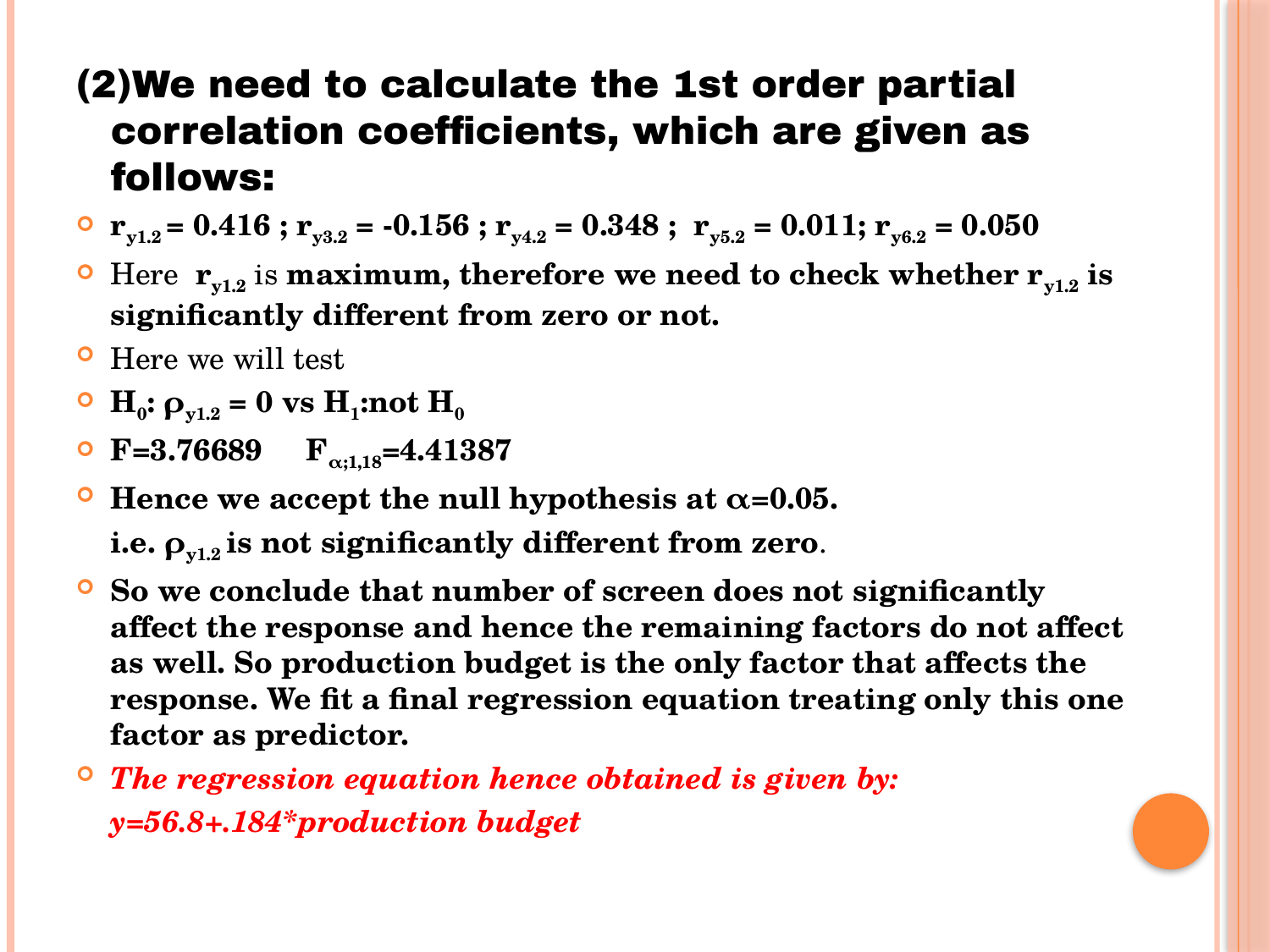

(2)We need to calculate the 1st order partial correlation coefficients, which are given as follows:
ry1.2 = 0.416 ; ry3.2 = -0.156 ; ry4.2 = 0.348 ;  ry5.2 = 0.011; ry6.2 = 0.050
Here  ry1.2 is maximum, therefore we need to check whether ry1.2 is significantly different from zero or not.
Here we will test
H0: ρy1.2 = 0 vs H1:not H0
F=3.76689     Fα;1,18=4.41387
Hence we accept the null hypothesis at α=0.05.
    i.e. ρy1.2 is not significantly different from zero.
So we conclude that number of screen does not significantly affect the response and hence the remaining factors do not affect as well. So production budget is the only factor that affects the response. We fit a final regression equation treating only this one factor as predictor.
The regression equation hence obtained is given by:
			y=56.8+.184*production budget